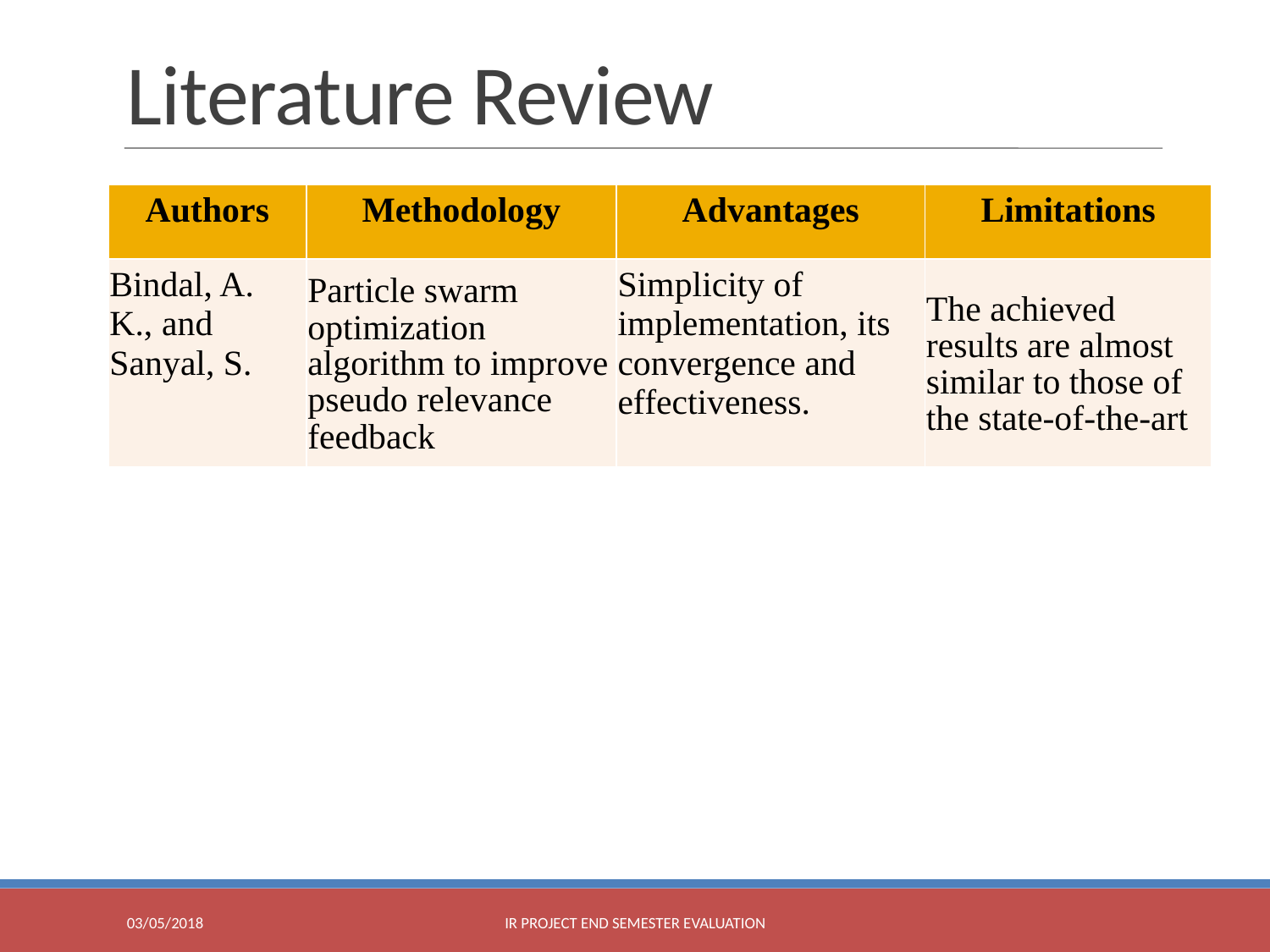

Literature Review
| Authors | Methodology | Advantages | Limitations |
| --- | --- | --- | --- |
| Bindal, A. K., and Sanyal, S. | Particle swarm optimization algorithm to improve pseudo relevance feedback | Simplicity of implementation, its convergence and effectiveness. | The achieved results are almost similar to those of the state-of-the-art |
03/05/2018
IR Project End Semester Evaluation